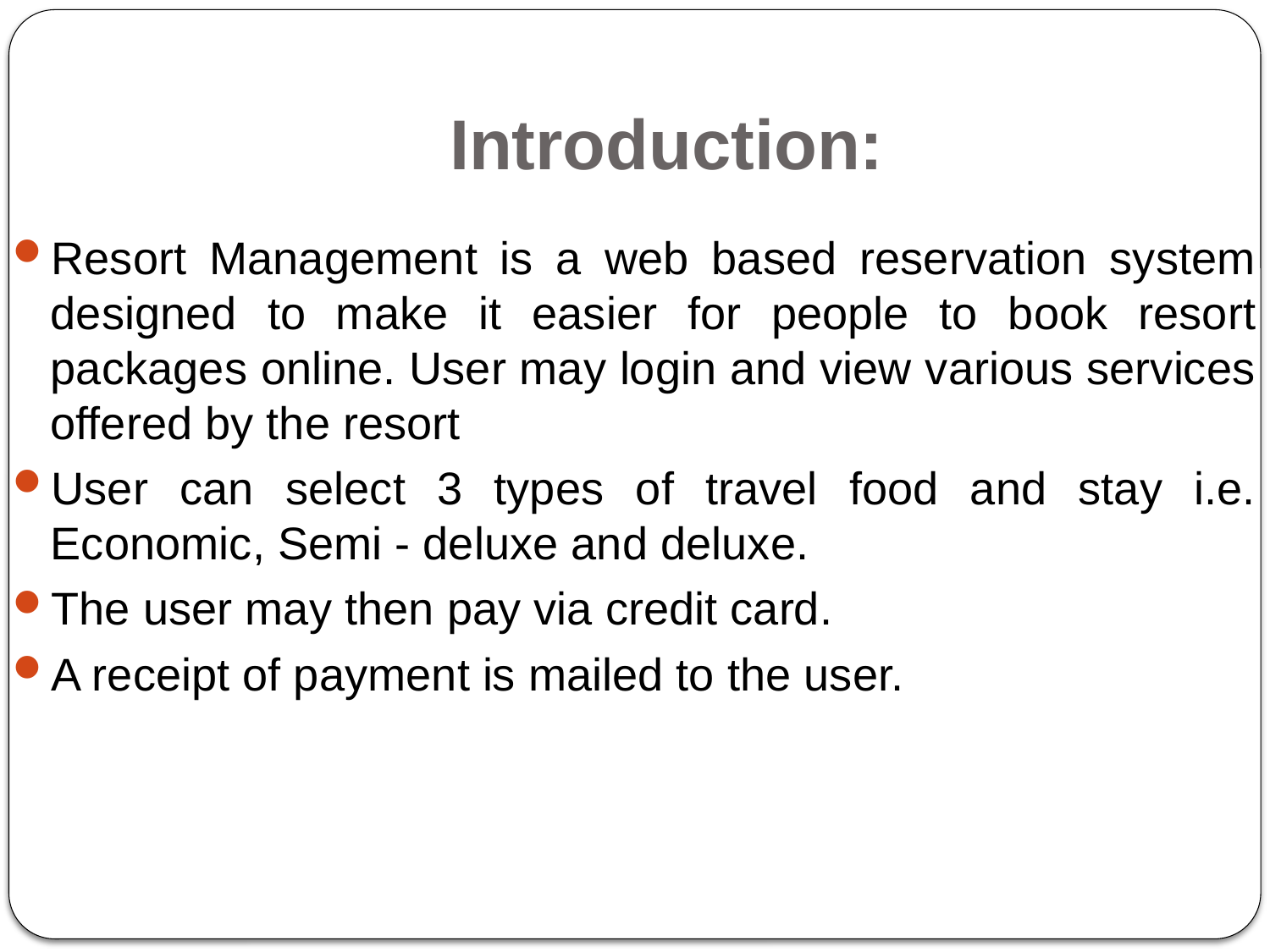

# Introduction:
Resort Management is a web based reservation system designed to make it easier for people to book resort packages online. User may login and view various services offered by the resort
User can select 3 types of travel food and stay i.e. Economic, Semi - deluxe and deluxe.
The user may then pay via credit card.
A receipt of payment is mailed to the user.